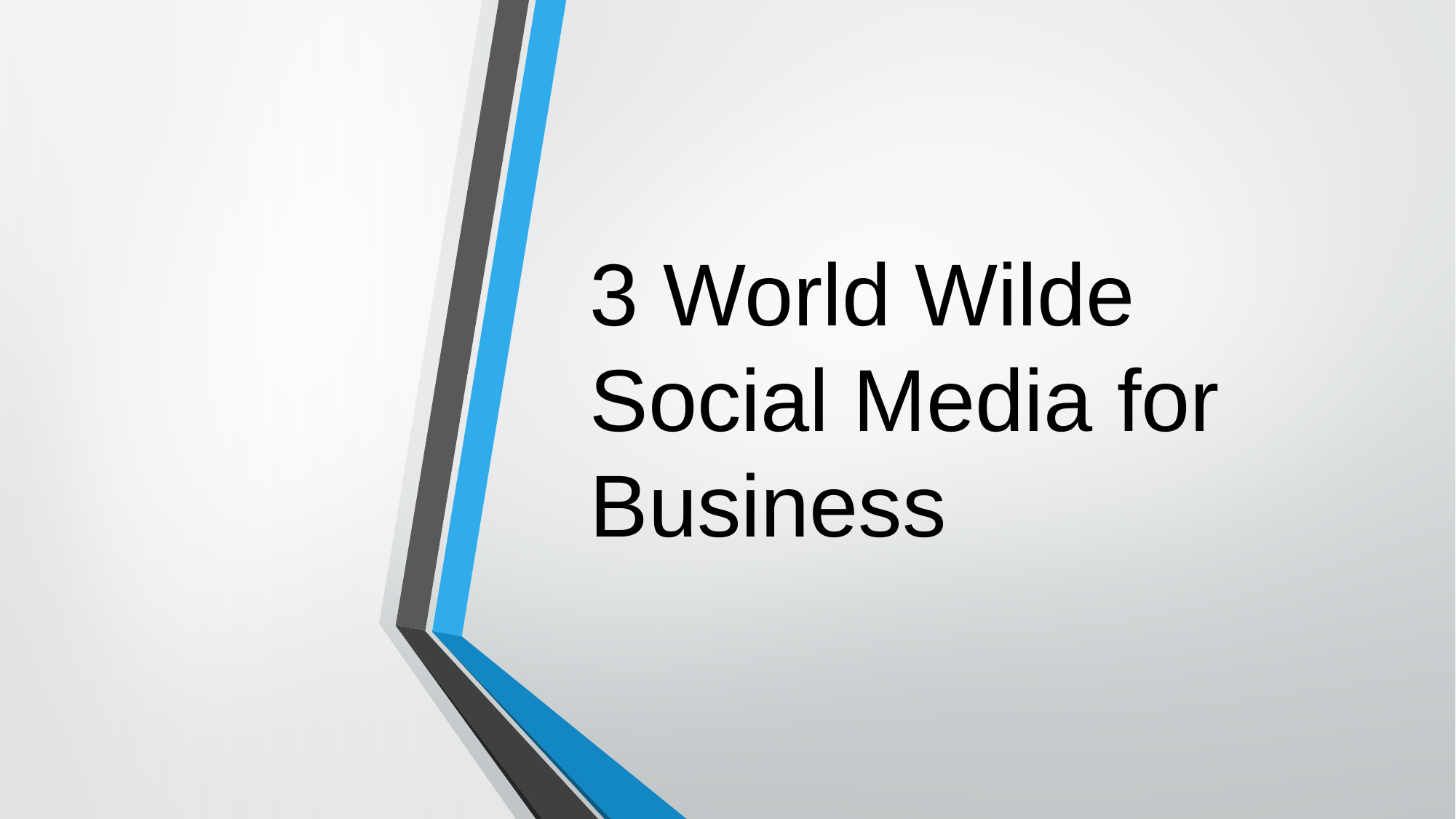

# 3 World Wilde  Social Media for Business